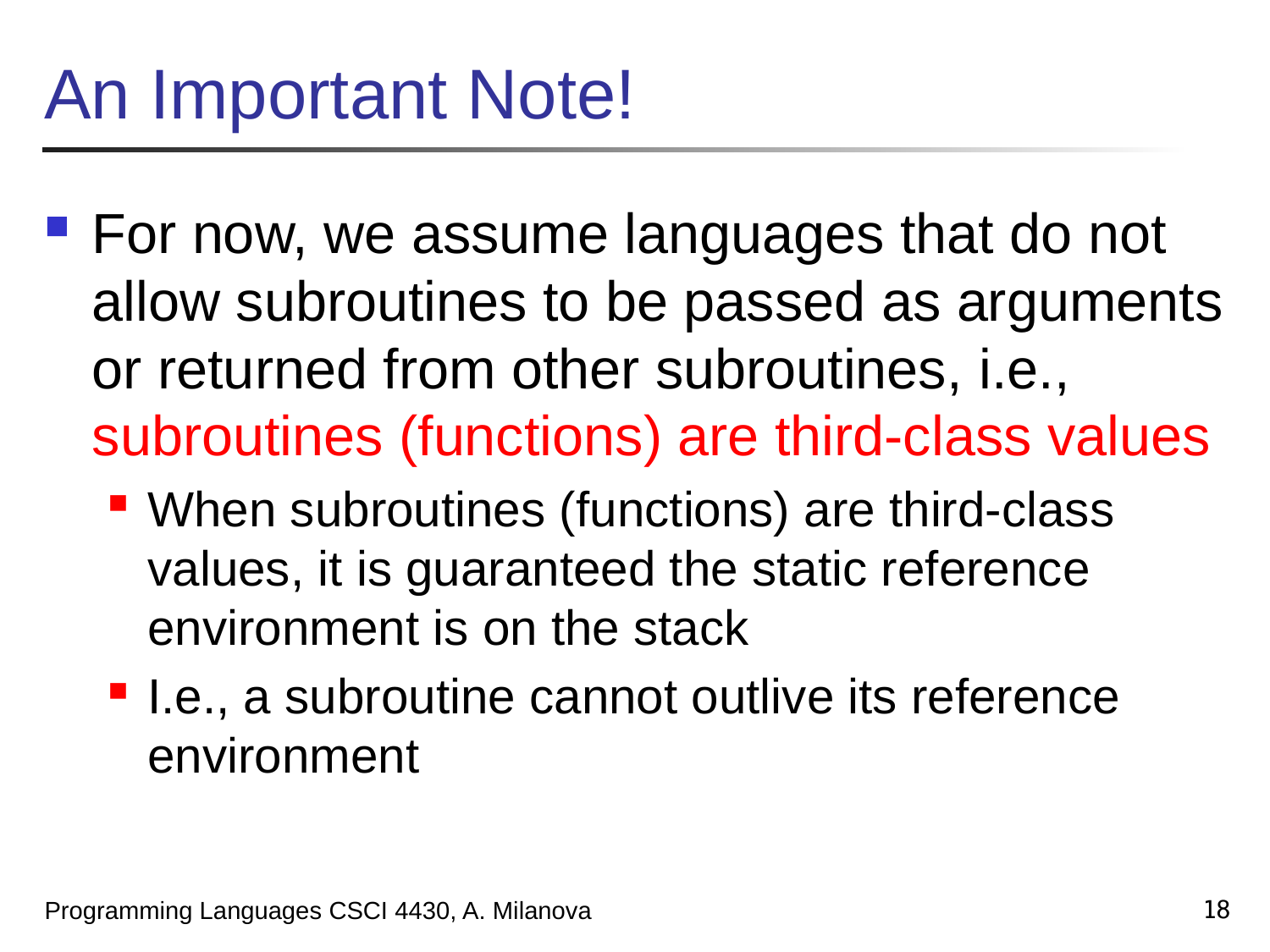

# An Important Note!
For now, we assume languages that do not allow subroutines to be passed as arguments or returned from other subroutines, i.e., subroutines (functions) are third-class values
When subroutines (functions) are third-class values, it is guaranteed the static reference environment is on the stack
I.e., a subroutine cannot outlive its reference environment
18
Programming Languages CSCI 4430, A. Milanova